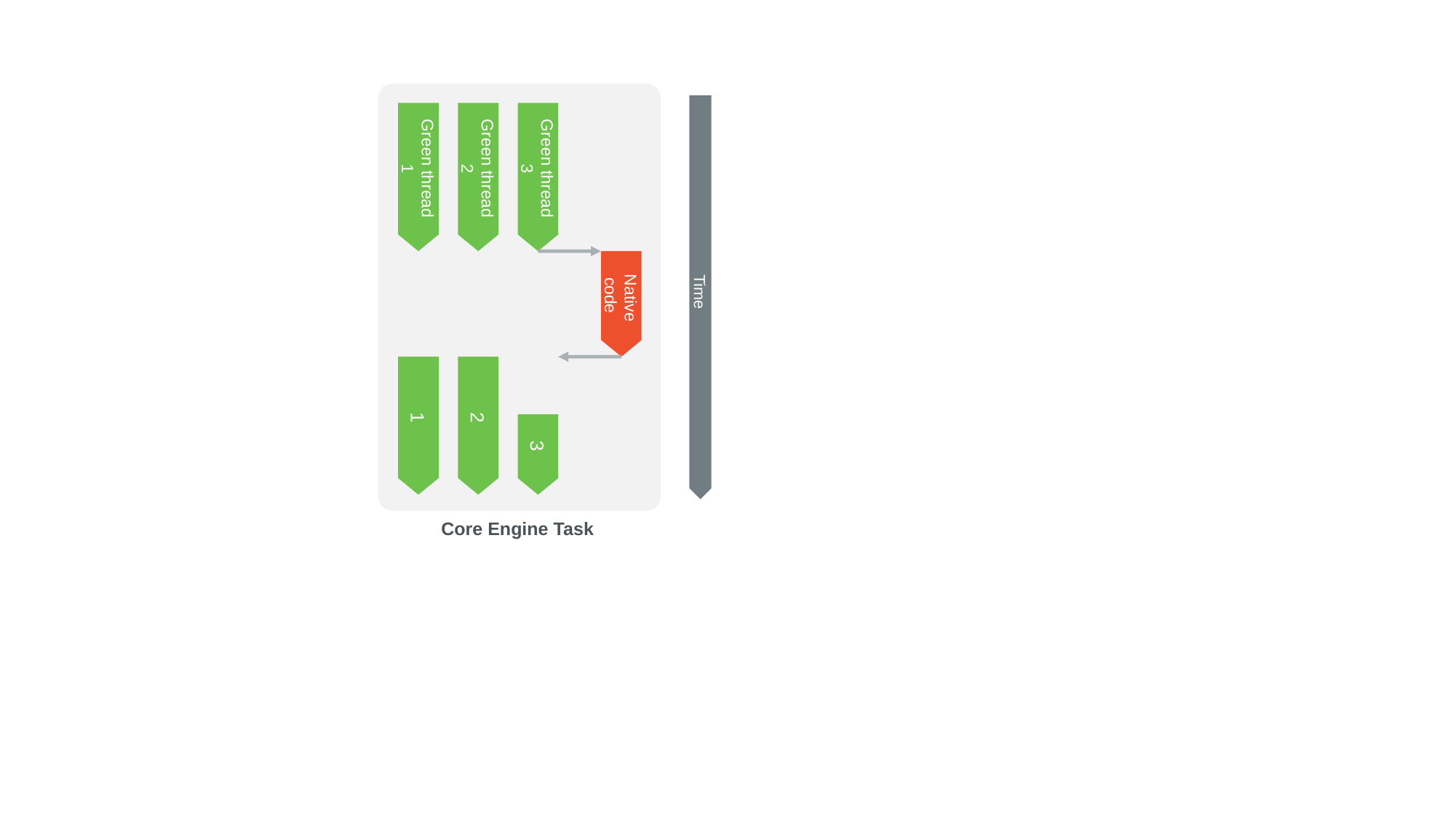

Green thread 1
Green thread 2
Green thread 3

 Native code
Time

1
2
3
Core Engine Task